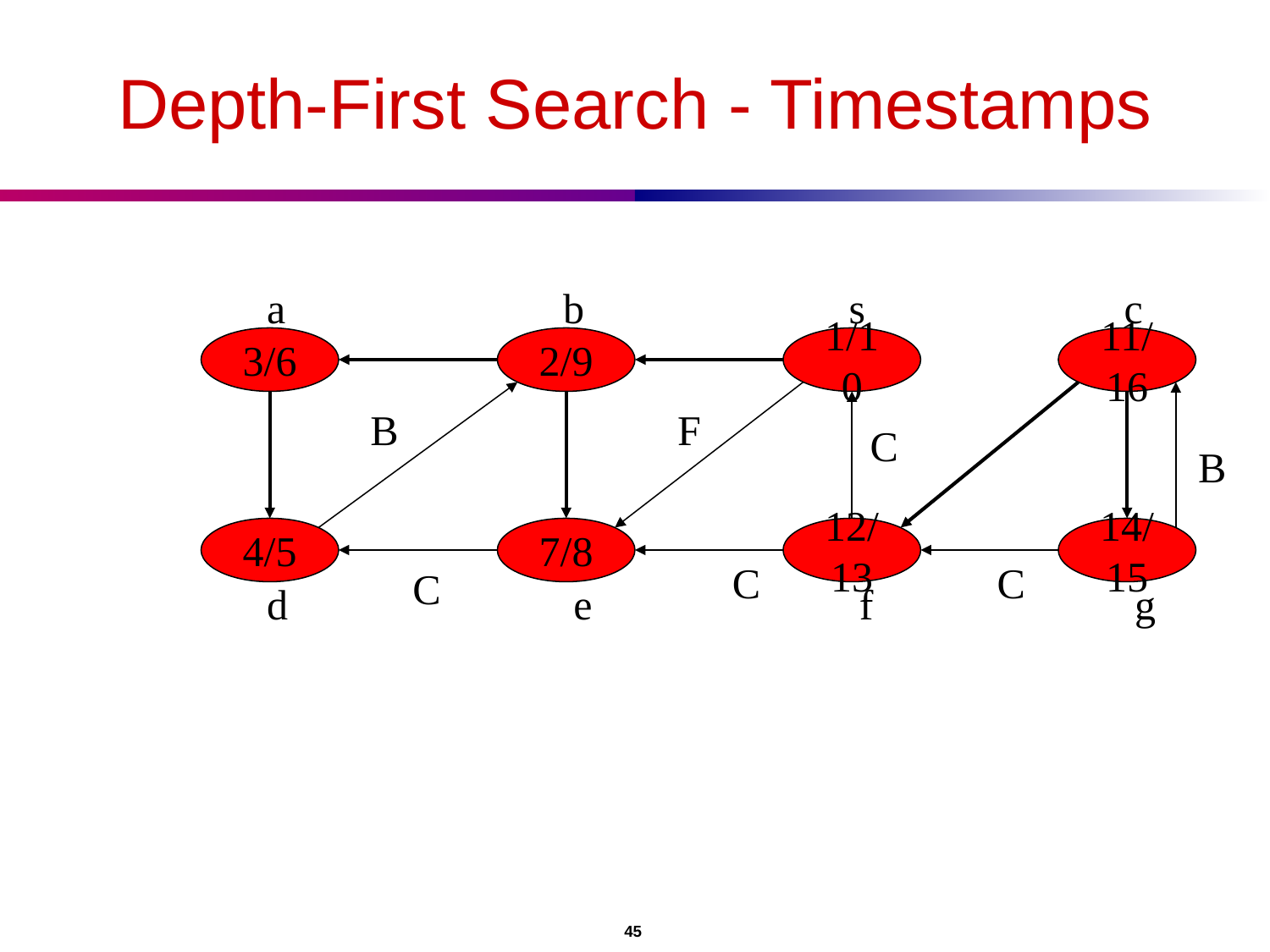

Depth-First Search - Timestamps
a
b
s
c
3/6
2/9
1/10
11/16
B
F
C
B
4/5
7/8
12/13
14/15
C
C
C
d
e
f
g
				         45